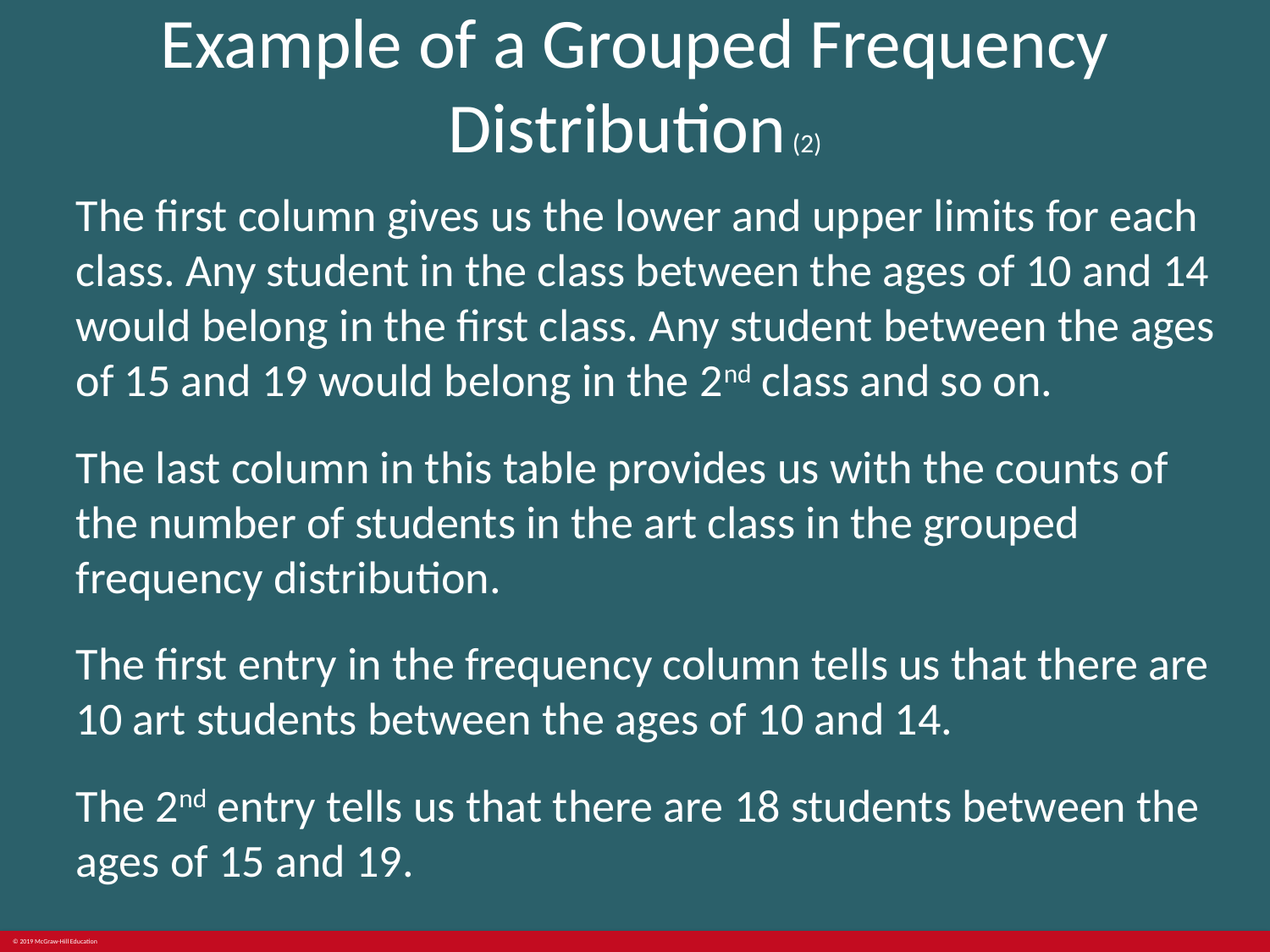

# Example of a Grouped Frequency Distribution (2)
The first column gives us the lower and upper limits for each class. Any student in the class between the ages of 10 and 14 would belong in the first class. Any student between the ages of 15 and 19 would belong in the 2nd class and so on.
The last column in this table provides us with the counts of the number of students in the art class in the grouped frequency distribution.
The first entry in the frequency column tells us that there are 10 art students between the ages of 10 and 14.
The 2nd entry tells us that there are 18 students between the ages of 15 and 19.